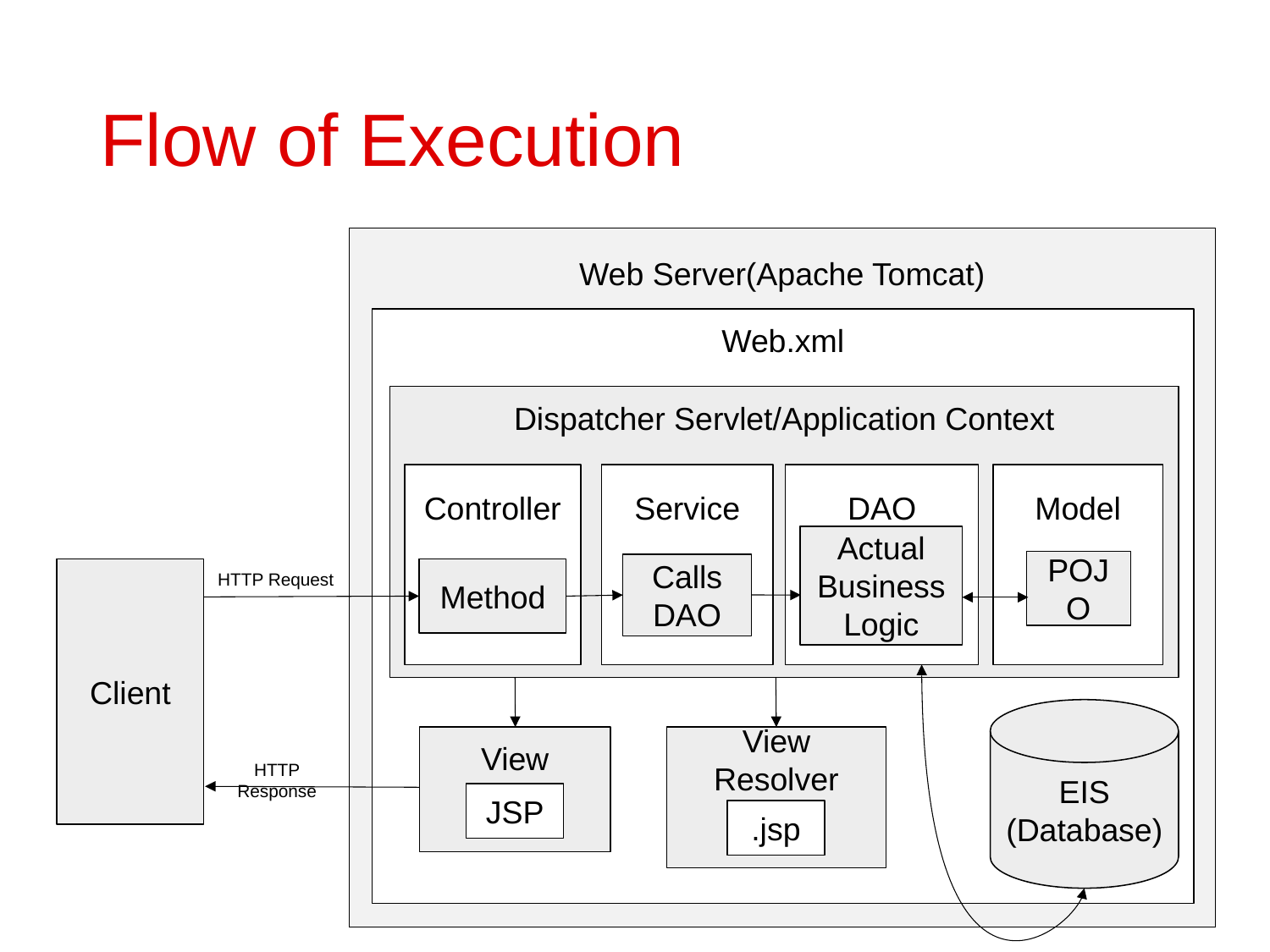

# Flow of Execution
Web Server(Apache Tomcat)

Web.xml

Dispatcher Servlet/Application Context

Controller

Service

DAO

Model

Actual
Business Logic
POJO
Calls DAO
Method
Client
HTTP Request
EIS
(Database)
Database
View

View Resolver

HTTP Response
JSP
.jsp